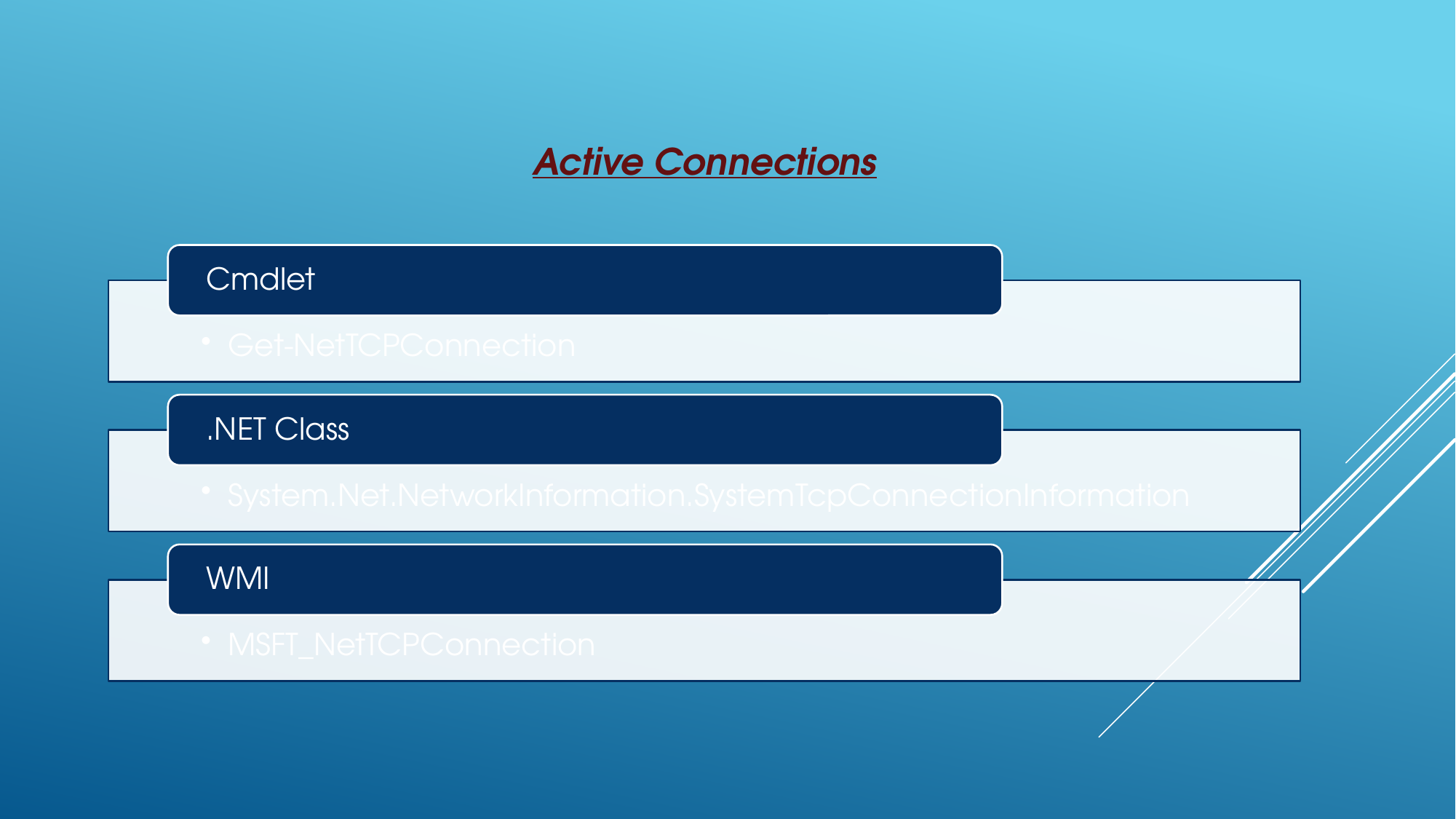

Active Connections
Get-NetTCPConnection
Cmdlet
System.Net.NetworkInformation.SystemTcpConnectionInformation
.NET Class
MSFT_NetTCPConnection
WMI